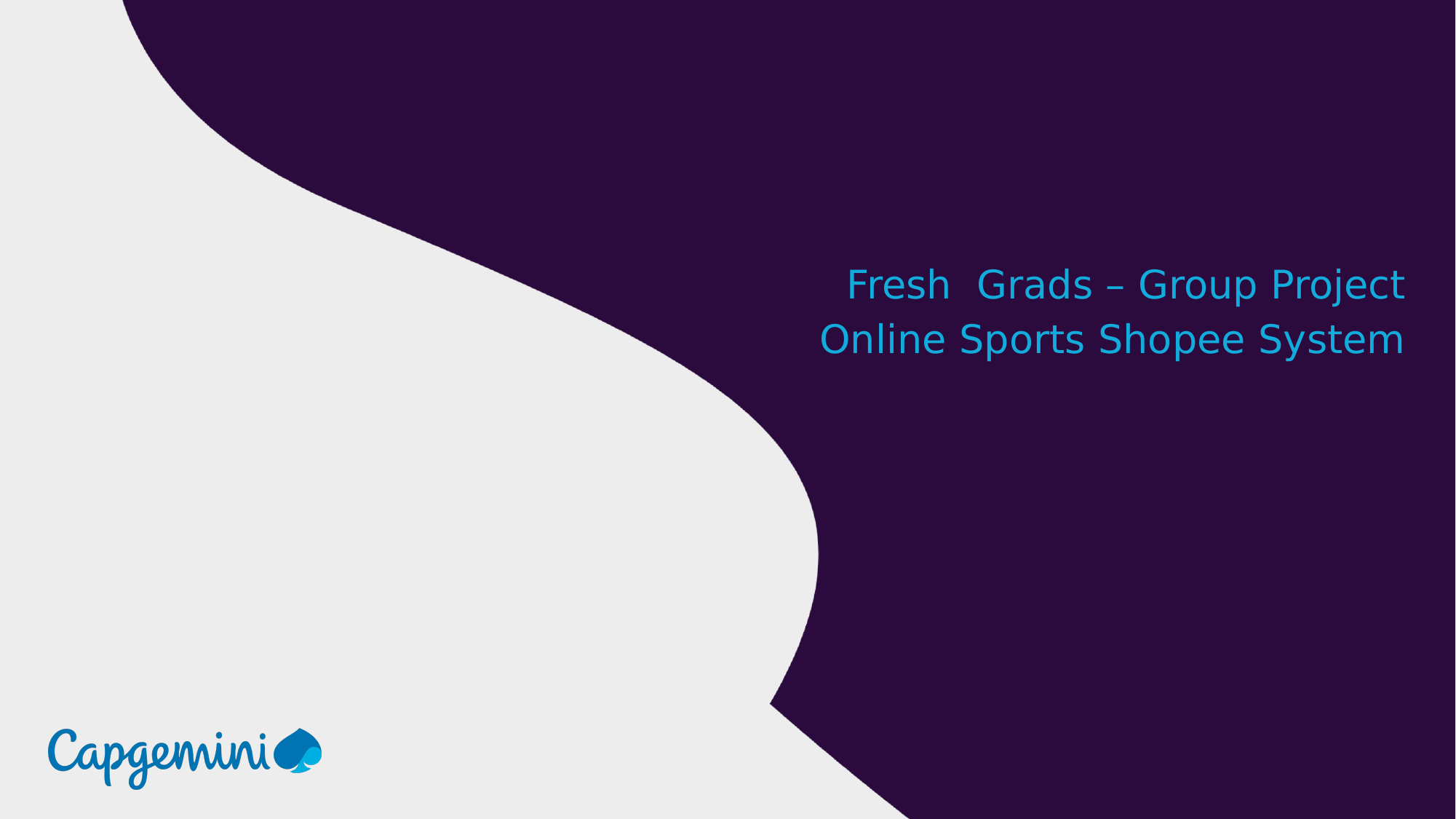

Fresh  Grads – Group Project
Online Sports Shopee System